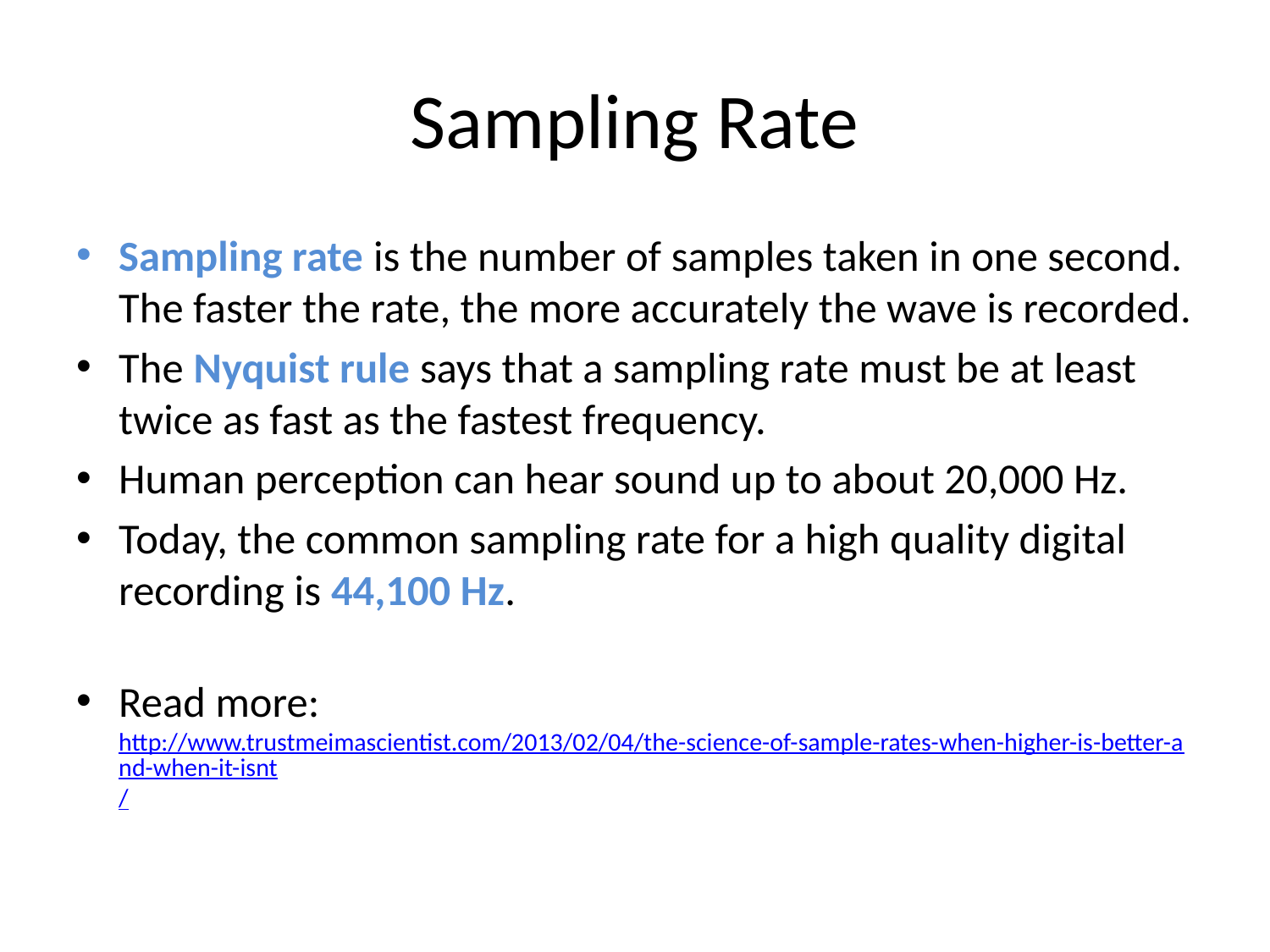

# Sampling Rate
Sampling rate is the number of samples taken in one second. The faster the rate, the more accurately the wave is recorded.
The Nyquist rule says that a sampling rate must be at least twice as fast as the fastest frequency.
Human perception can hear sound up to about 20,000 Hz.
Today, the common sampling rate for a high quality digital recording is 44,100 Hz.
Read more:
http://www.trustmeimascientist.com/2013/02/04/the-science-of-sample-rates-when-higher-is-better-and-when-it-isnt/